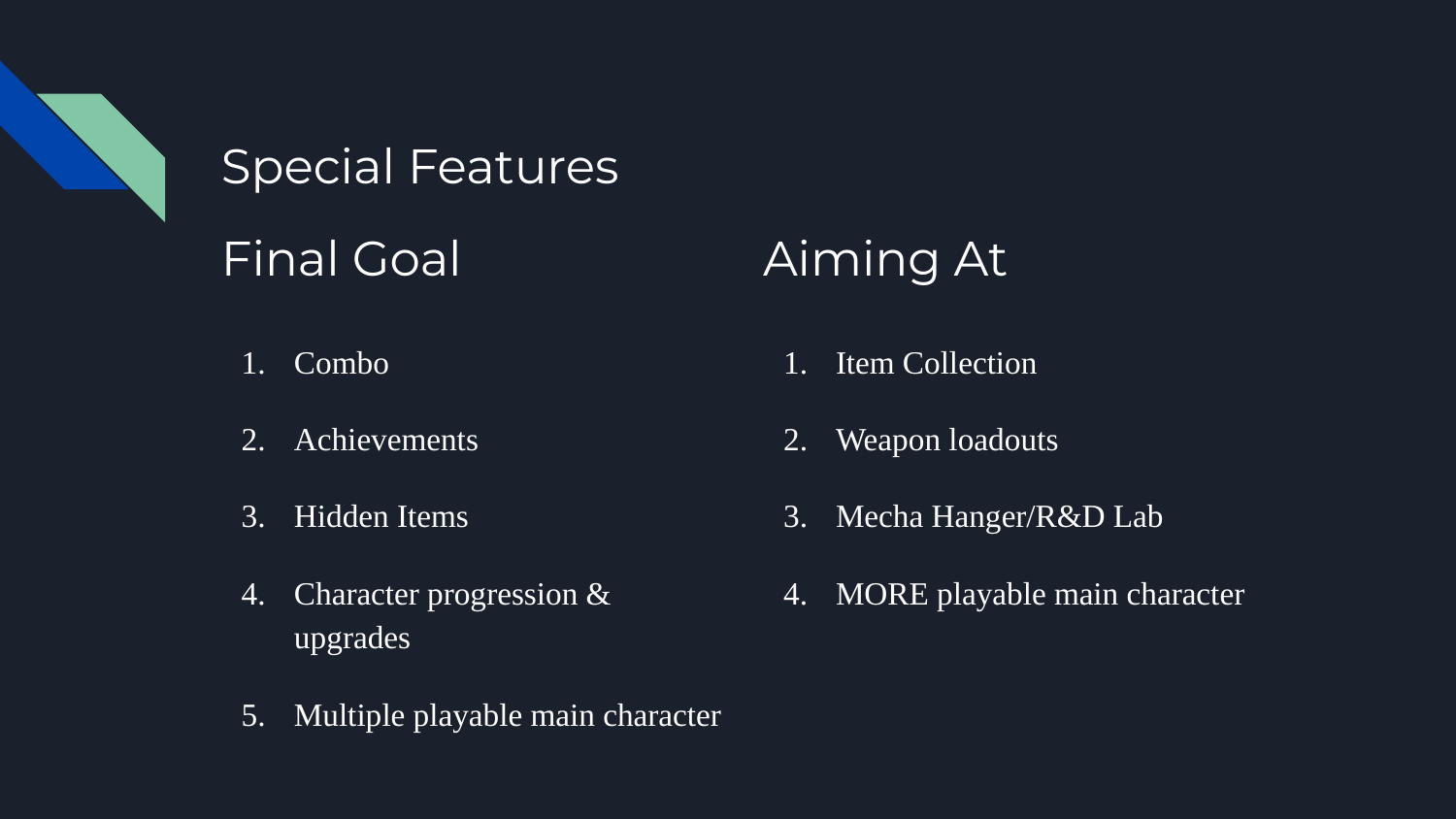

# Special Features
Final Goal
Aiming At
Combo
Achievements
Hidden Items
Character progression & upgrades
Multiple playable main character
Item Collection
Weapon loadouts
Mecha Hanger/R&D Lab
MORE playable main character